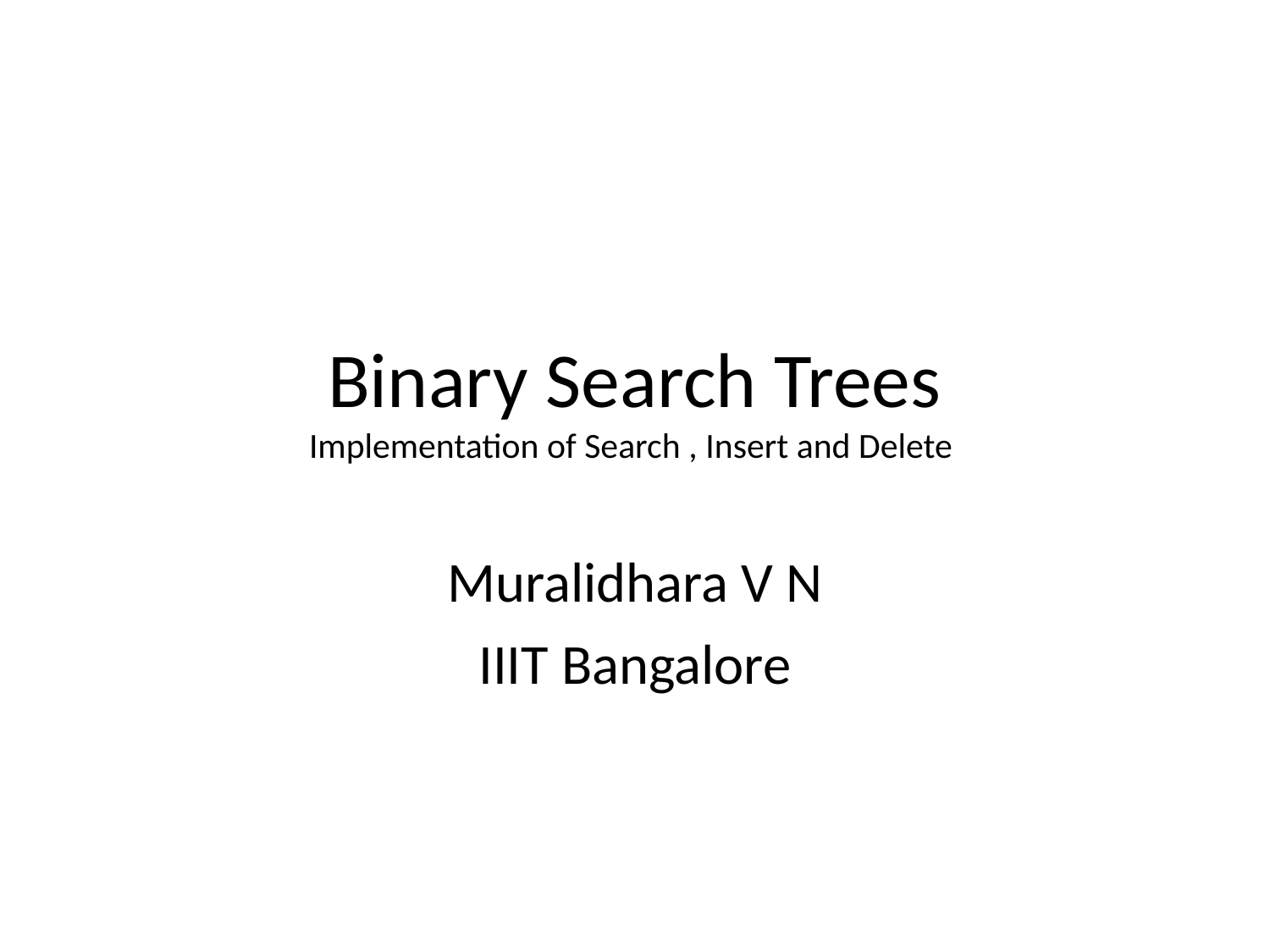

# Binary Search Trees Implementation of Search , Insert and Delete
Muralidhara V N
IIIT Bangalore